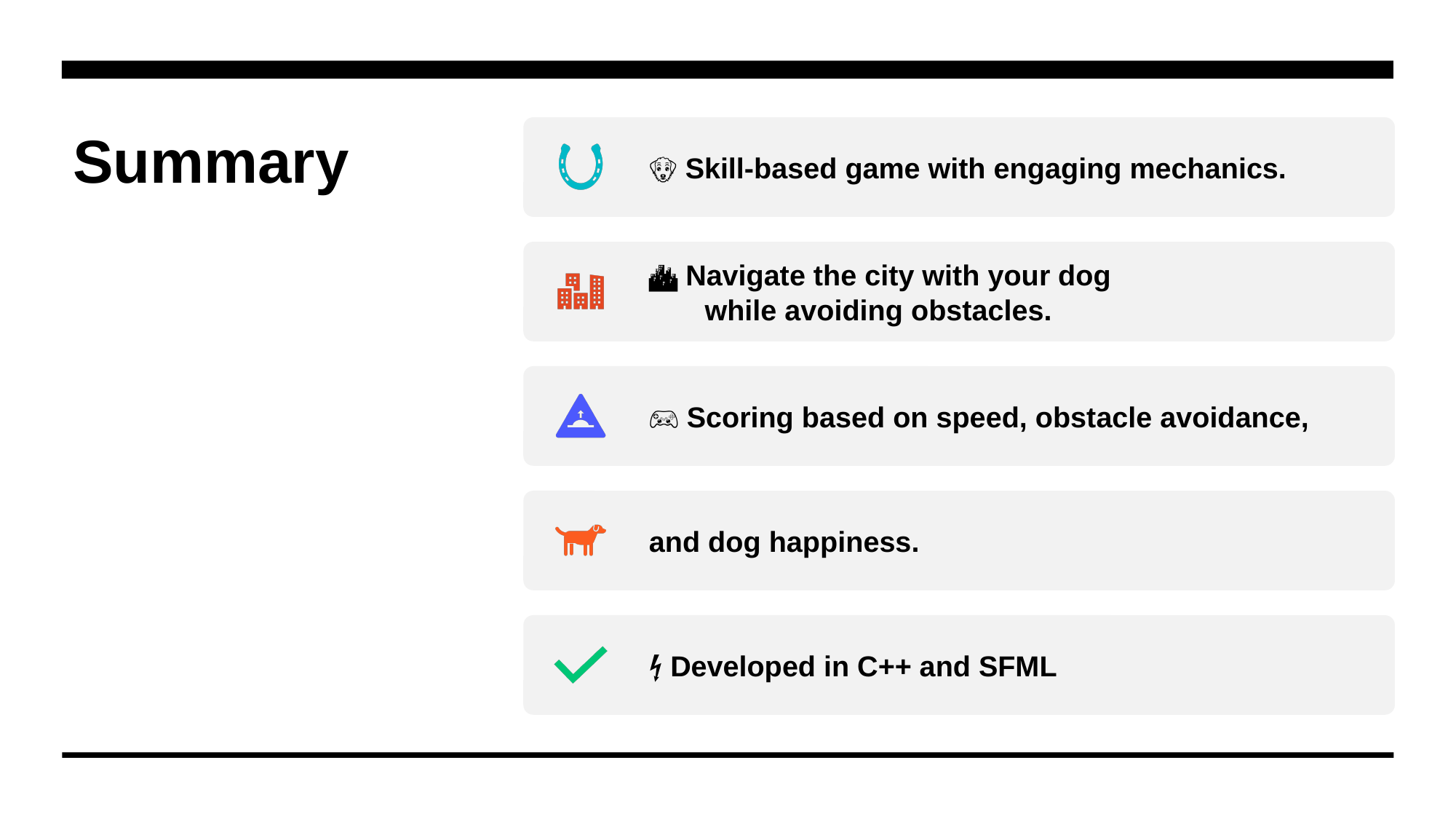

🐶 Skill-based game with engaging mechanics.
🏙️ Navigate the city with your dog
       while avoiding obstacles.
🎮 Scoring based on speed, obstacle avoidance,
and dog happiness.
⚡ Developed in C++ and SFML
# Summary